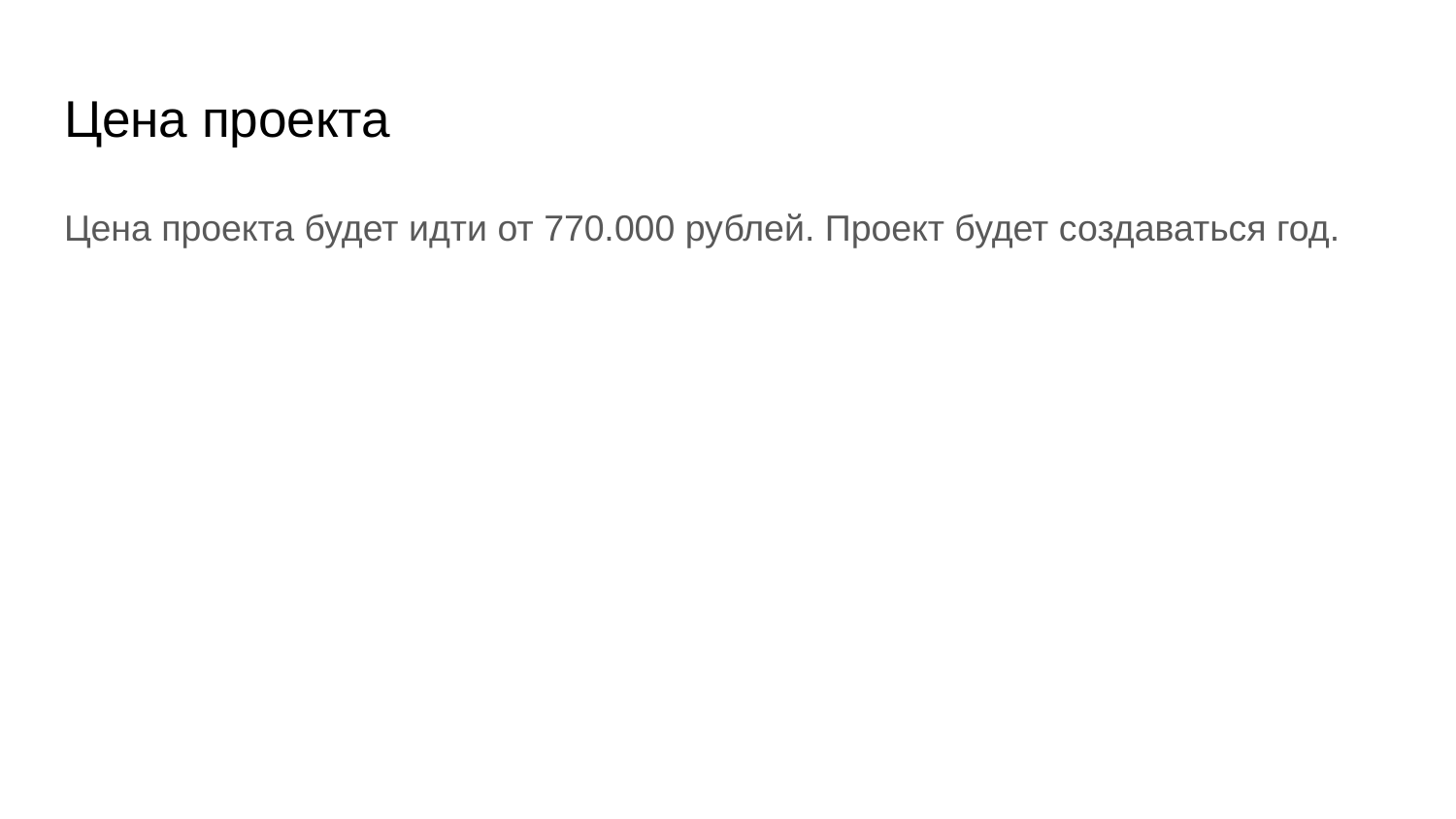

# Цена проекта
Цена проекта будет идти от 770.000 рублей. Проект будет создаваться год.